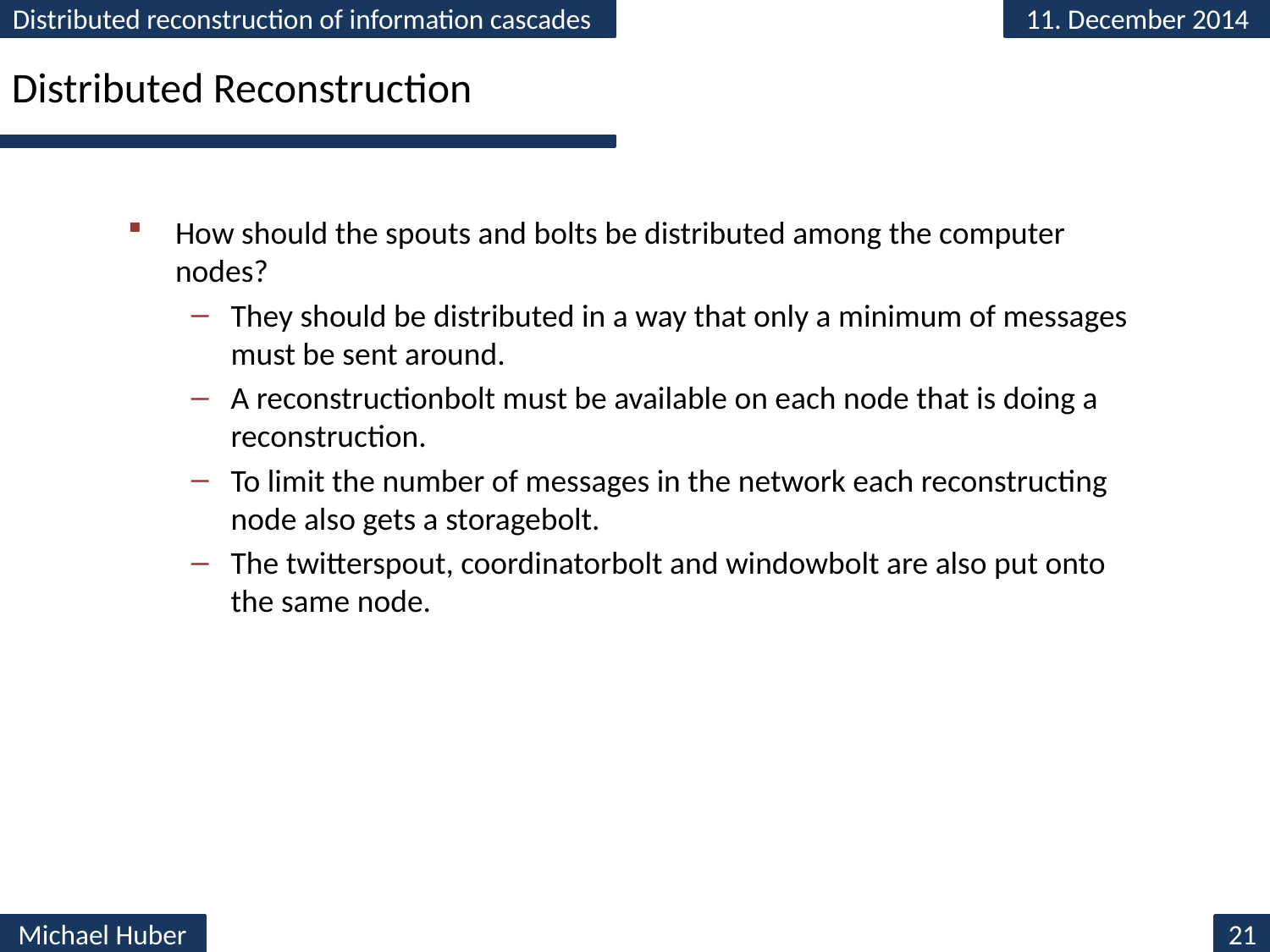

# Distributed Reconstruction
How should the spouts and bolts be distributed among the computer nodes?
They should be distributed in a way that only a minimum of messages must be sent around.
A reconstructionbolt must be available on each node that is doing a reconstruction.
To limit the number of messages in the network each reconstructing node also gets a storagebolt.
The twitterspout, coordinatorbolt and windowbolt are also put onto the same node.
21